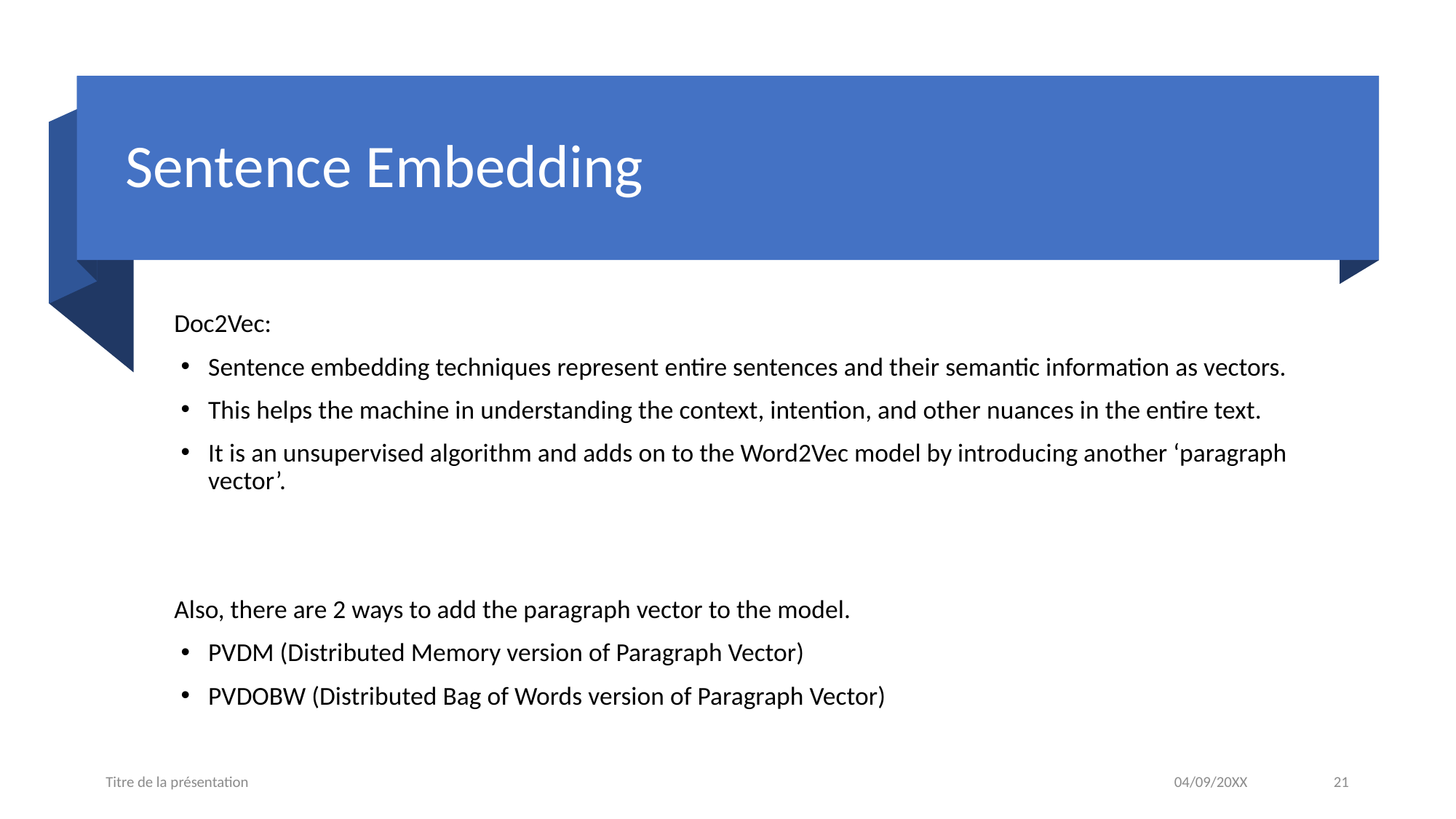

# Sentence Embedding

Doc2Vec:
Sentence embedding techniques represent entire sentences and their semantic information as vectors.
This helps the machine in understanding the context, intention, and other nuances in the entire text.
It is an unsupervised algorithm and adds on to the Word2Vec model by introducing another ‘paragraph vector’.

Also, there are 2 ways to add the paragraph vector to the model.
PVDM (Distributed Memory version of Paragraph Vector)
PVDOBW (Distributed Bag of Words version of Paragraph Vector)
Titre de la présentation
04/09/20XX
21